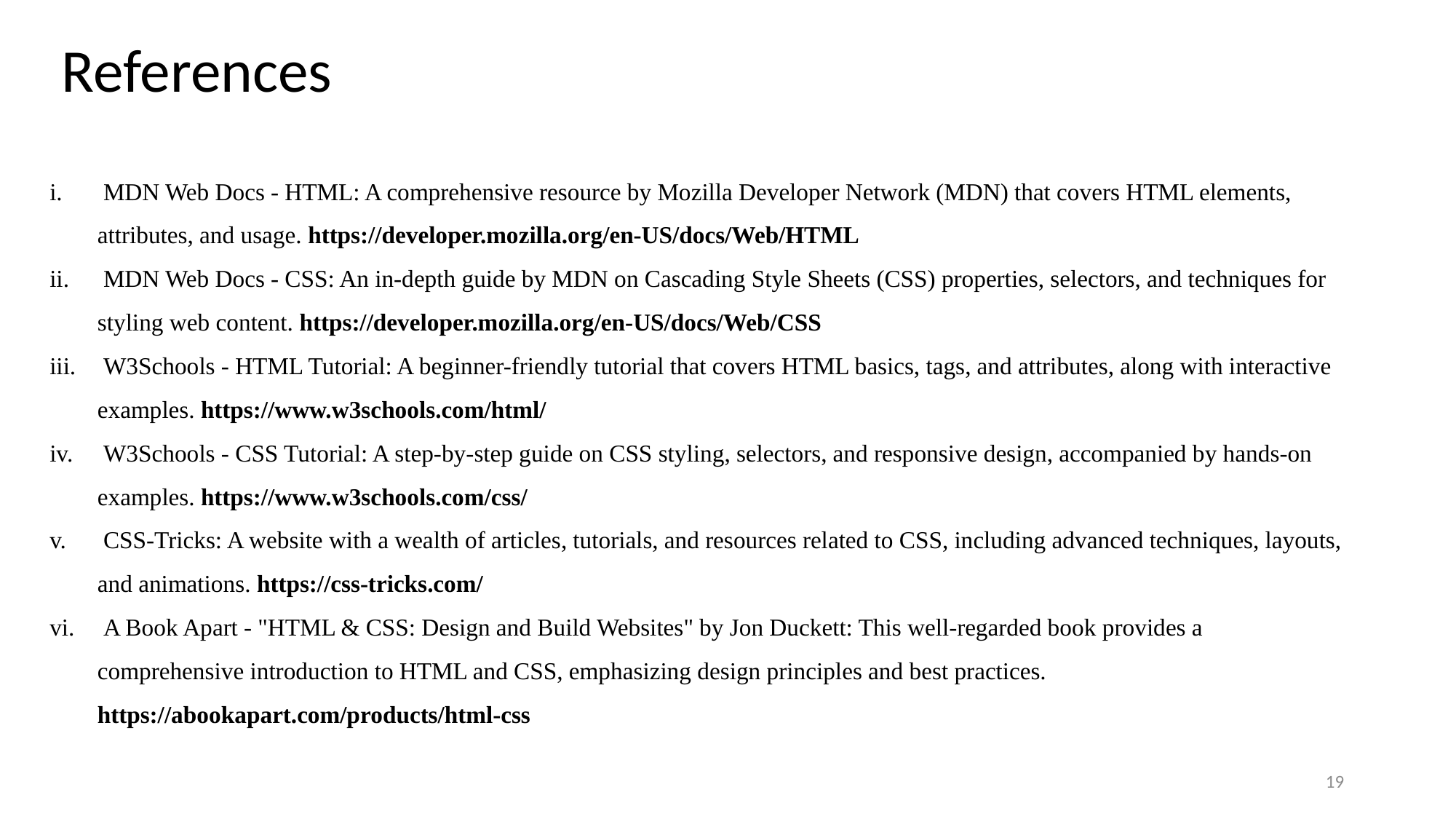

# References
 MDN Web Docs - HTML: A comprehensive resource by Mozilla Developer Network (MDN) that covers HTML elements, attributes, and usage. https://developer.mozilla.org/en-US/docs/Web/HTML
 MDN Web Docs - CSS: An in-depth guide by MDN on Cascading Style Sheets (CSS) properties, selectors, and techniques for styling web content. https://developer.mozilla.org/en-US/docs/Web/CSS
 W3Schools - HTML Tutorial: A beginner-friendly tutorial that covers HTML basics, tags, and attributes, along with interactive examples. https://www.w3schools.com/html/
 W3Schools - CSS Tutorial: A step-by-step guide on CSS styling, selectors, and responsive design, accompanied by hands-on examples. https://www.w3schools.com/css/
 CSS-Tricks: A website with a wealth of articles, tutorials, and resources related to CSS, including advanced techniques, layouts, and animations. https://css-tricks.com/
 A Book Apart - "HTML & CSS: Design and Build Websites" by Jon Duckett: This well-regarded book provides a comprehensive introduction to HTML and CSS, emphasizing design principles and best practices. https://abookapart.com/products/html-css
19